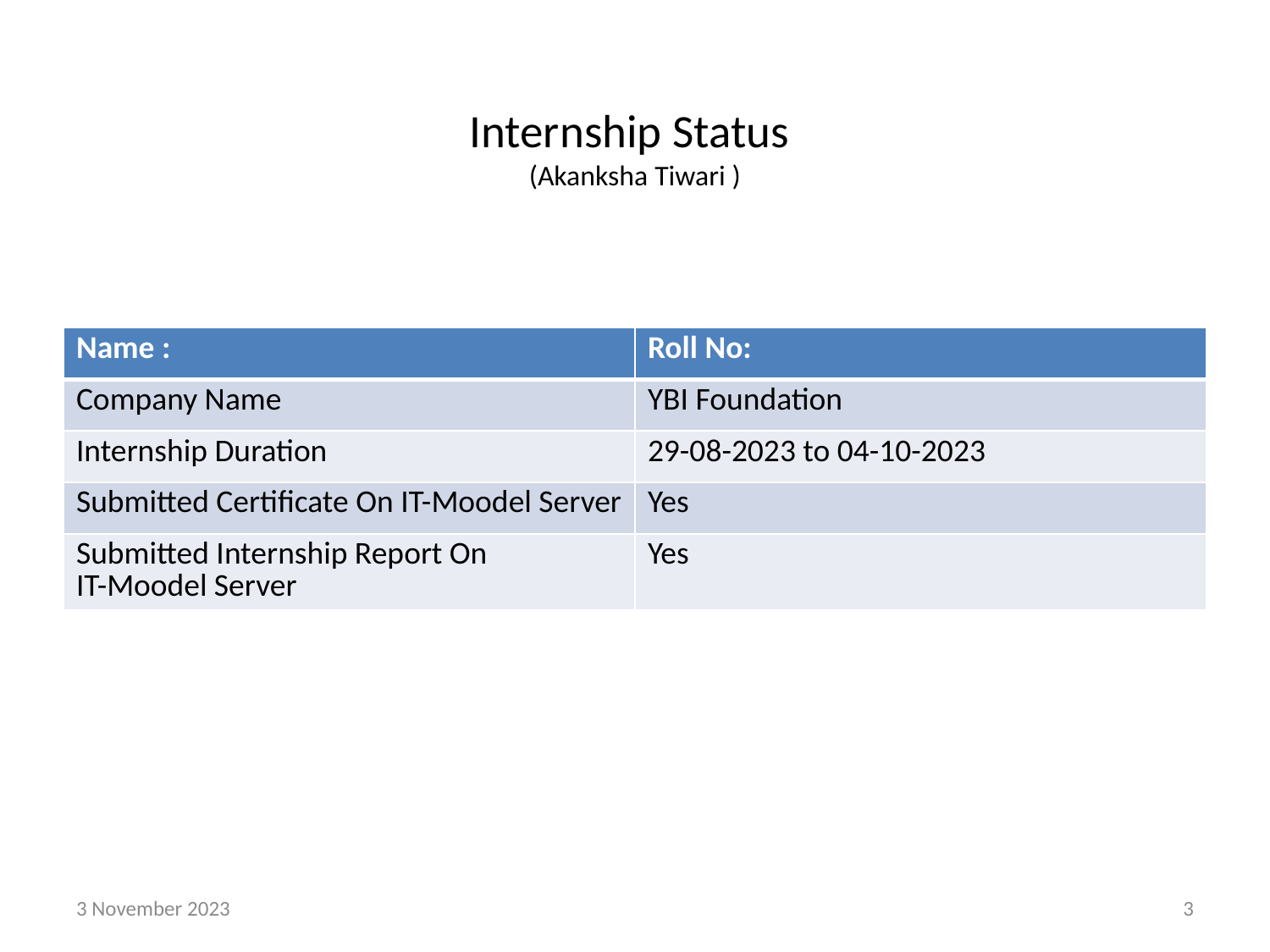

# Internship Status (Akanksha Tiwari )
| Name : | Roll No: |
| --- | --- |
| Company Name | YBI Foundation |
| Internship Duration | 29-08-2023 to 04-10-2023 |
| Submitted Certificate On IT-Moodel Server | Yes |
| Submitted Internship Report On IT-Moodel Server | Yes |
3 November 2023
3